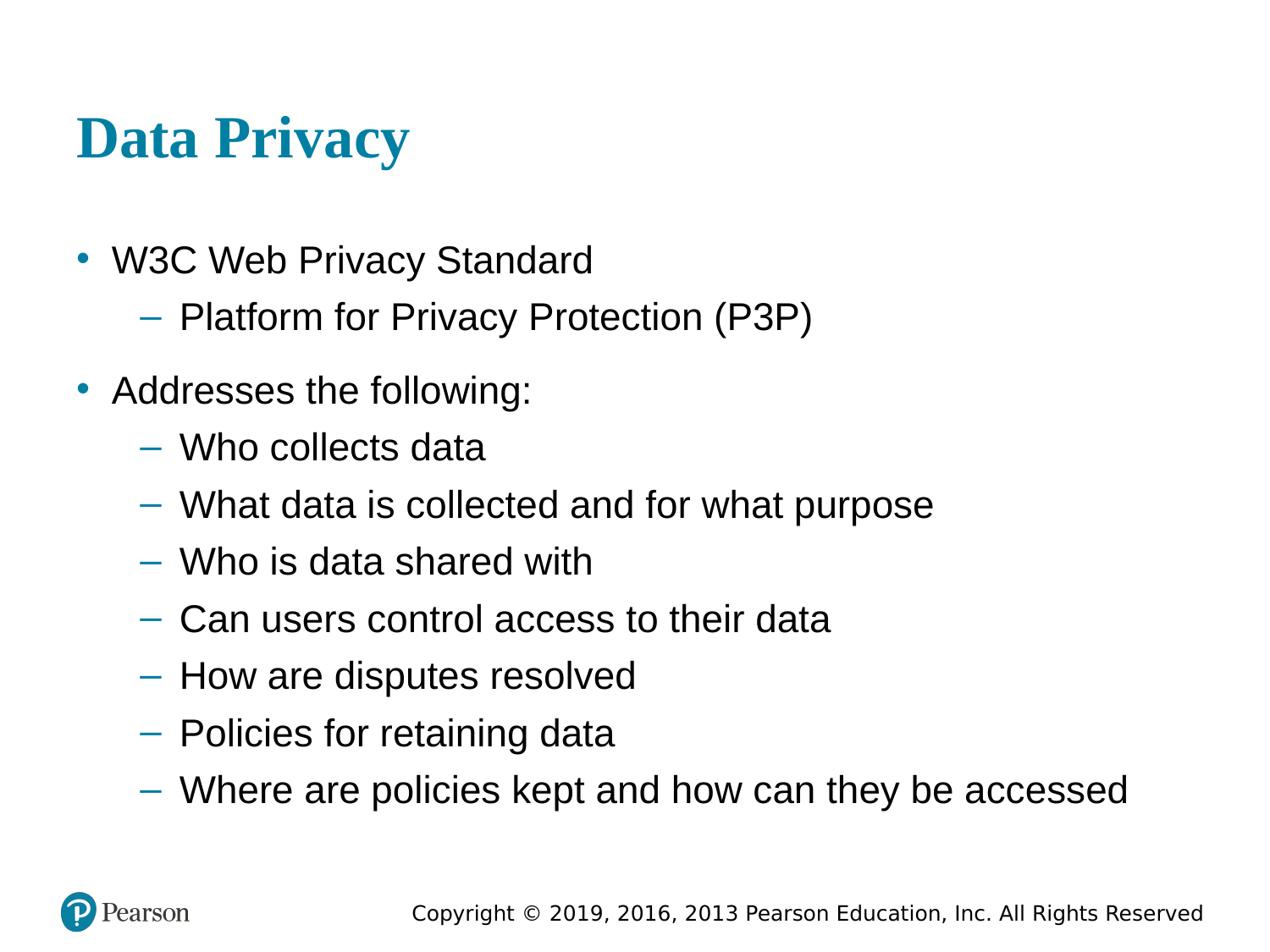

# Data Privacy
W3C Web Privacy Standard
Platform for Privacy Protection (P3P)
Addresses the following:
Who collects data
What data is collected and for what purpose
Who is data shared with
Can users control access to their data
How are disputes resolved
Policies for retaining data
Where are policies kept and how can they be accessed